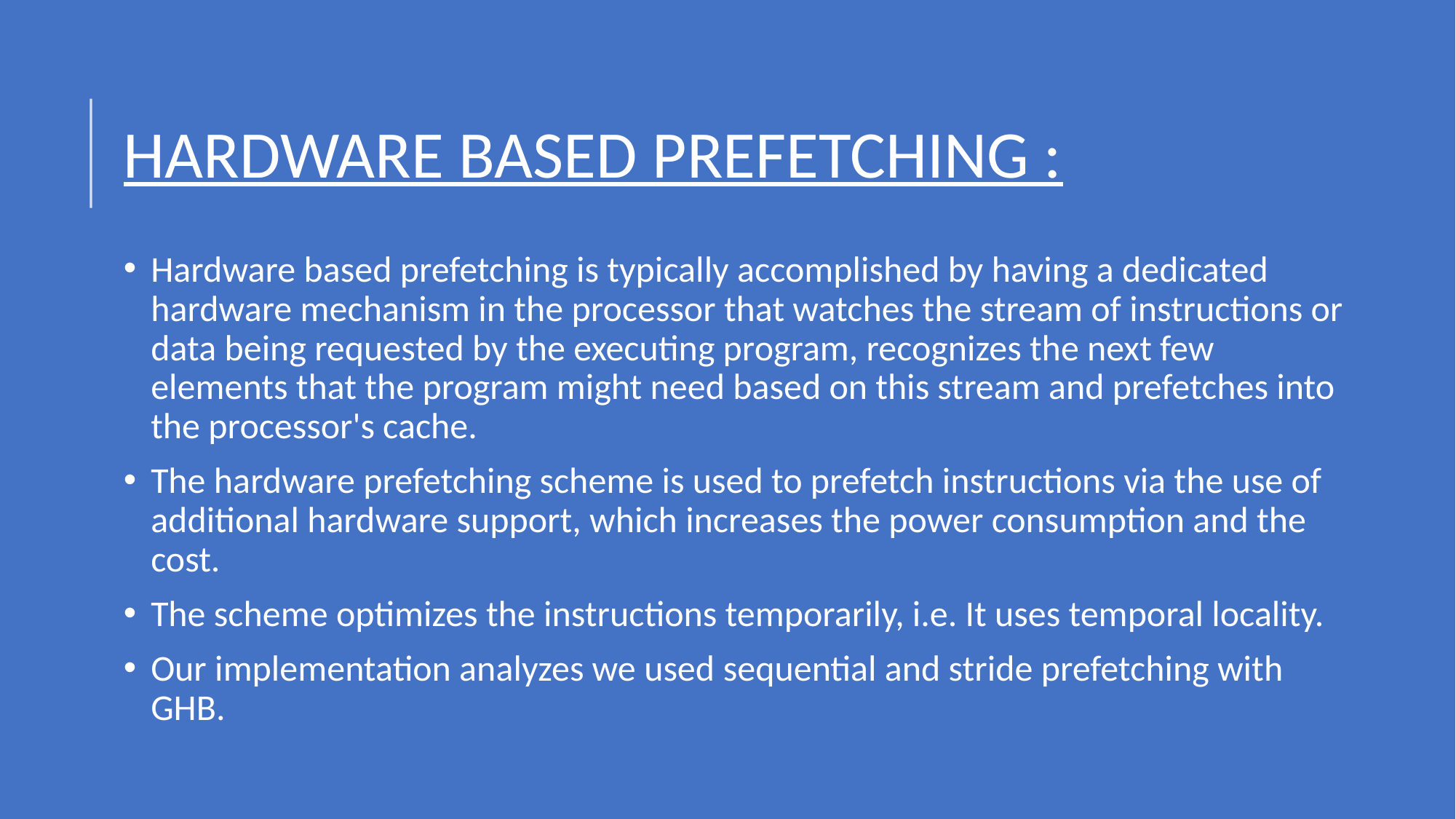

# HARDWARE BASED PREFETCHING :
Hardware based prefetching is typically accomplished by having a dedicated hardware mechanism in the processor that watches the stream of instructions or data being requested by the executing program, recognizes the next few elements that the program might need based on this stream and prefetches into the processor's cache.
The hardware prefetching scheme is used to prefetch instructions via the use of additional hardware support, which increases the power consumption and the cost.
The scheme optimizes the instructions temporarily, i.e. It uses temporal locality.
Our implementation analyzes we used sequential and stride prefetching with GHB.